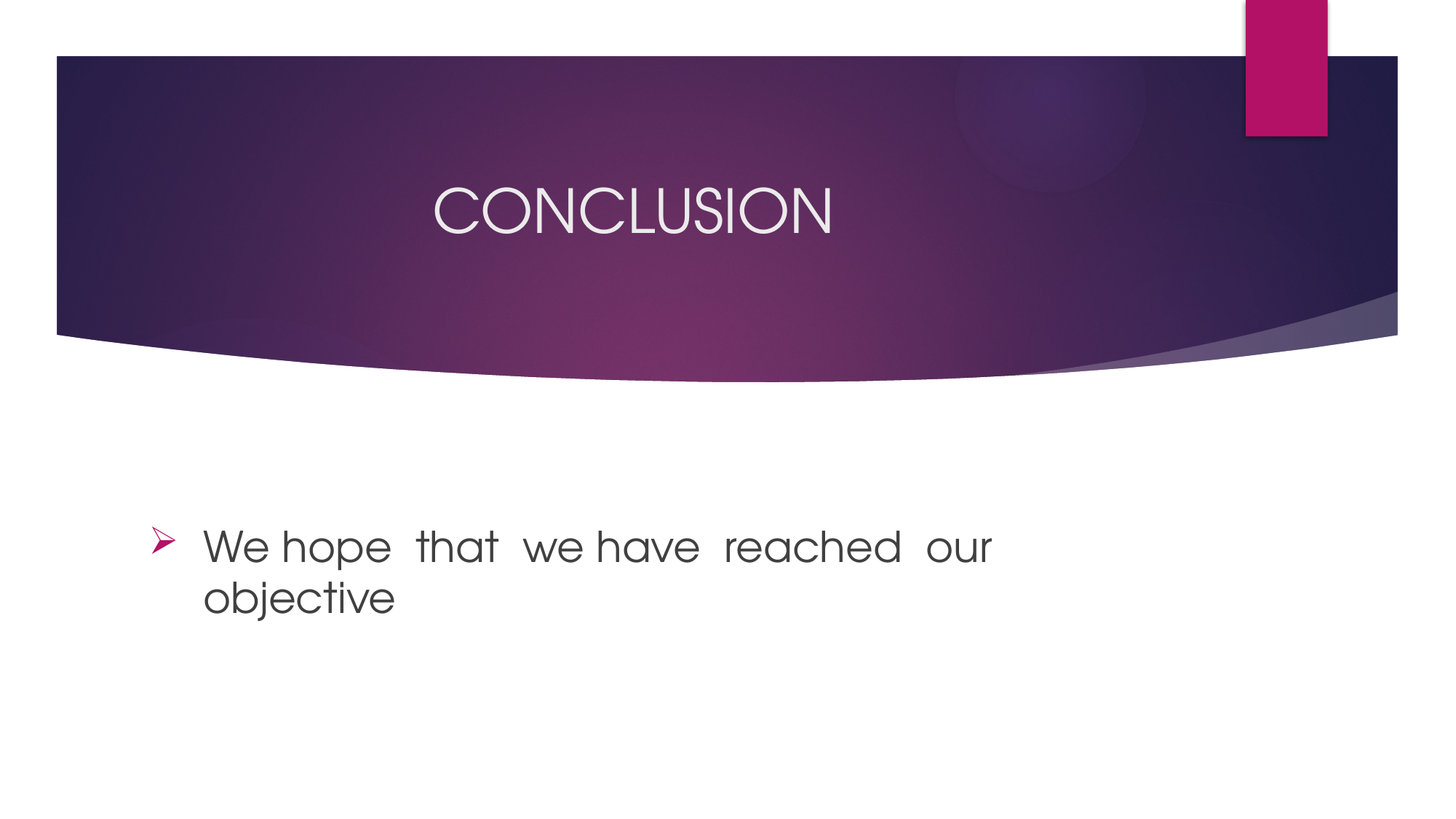

# CONCLUSION
We hope  that  we have  reached  our  objective